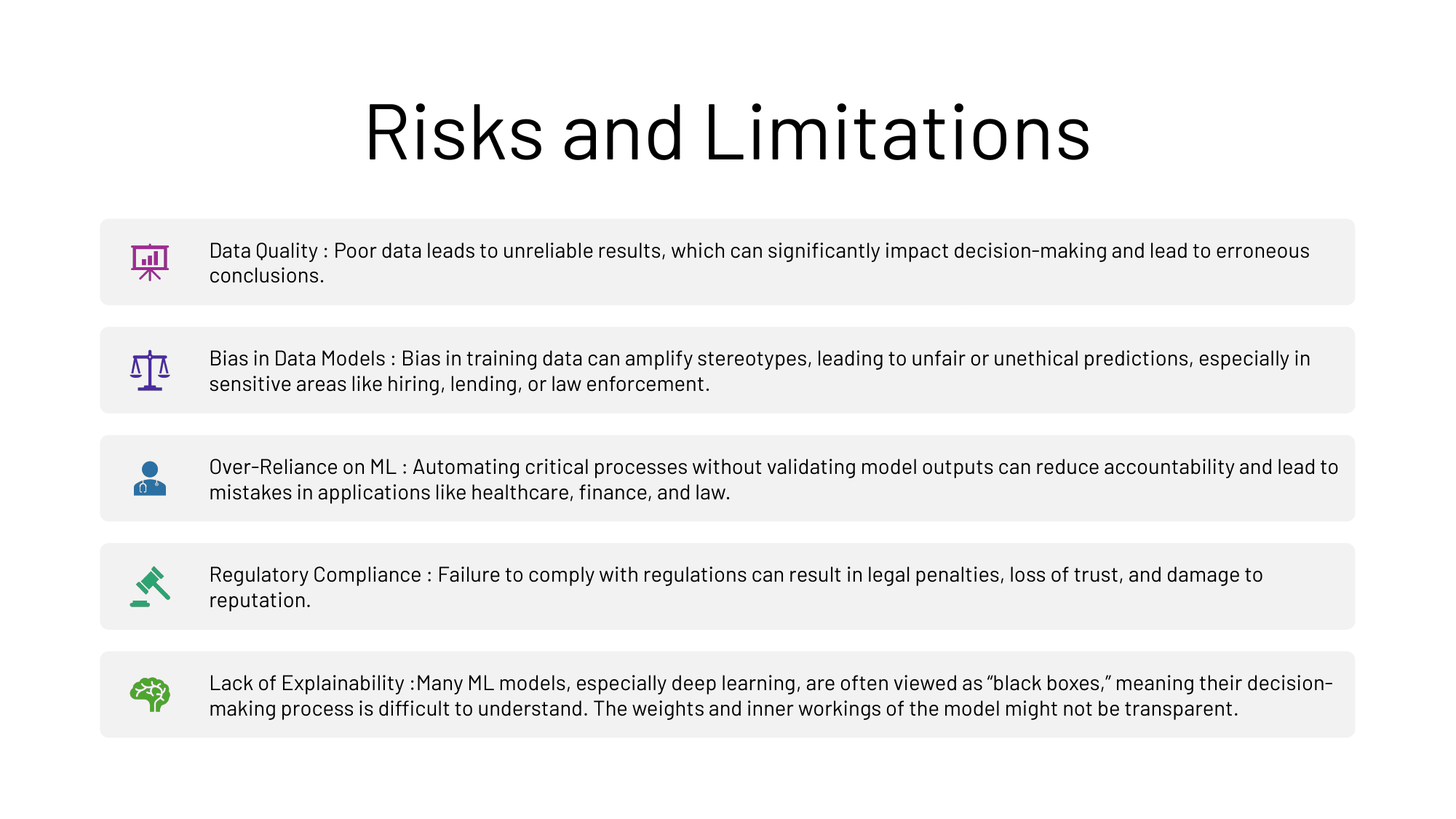

# Risks and Limitations
Data Quality : Poor data leads to unreliable results, which can significantly impact decision-making and lead to erroneous conclusions.
Bias in Data Models : Bias in training data can amplify stereotypes, leading to unfair or unethical predictions, especially in sensitive areas like hiring, lending, or law enforcement.
Over-Reliance on ML : Automating critical processes without validating model outputs can reduce accountability and lead to mistakes in applications like healthcare, finance, and law.
Regulatory Compliance : Failure to comply with regulations can result in legal penalties, loss of trust, and damage to reputation.
Lack of Explainability :Many ML models, especially deep learning, are often viewed as “black boxes,” meaning their decision-making process is difficult to understand. The weights and inner workings of the model might not be transparent.